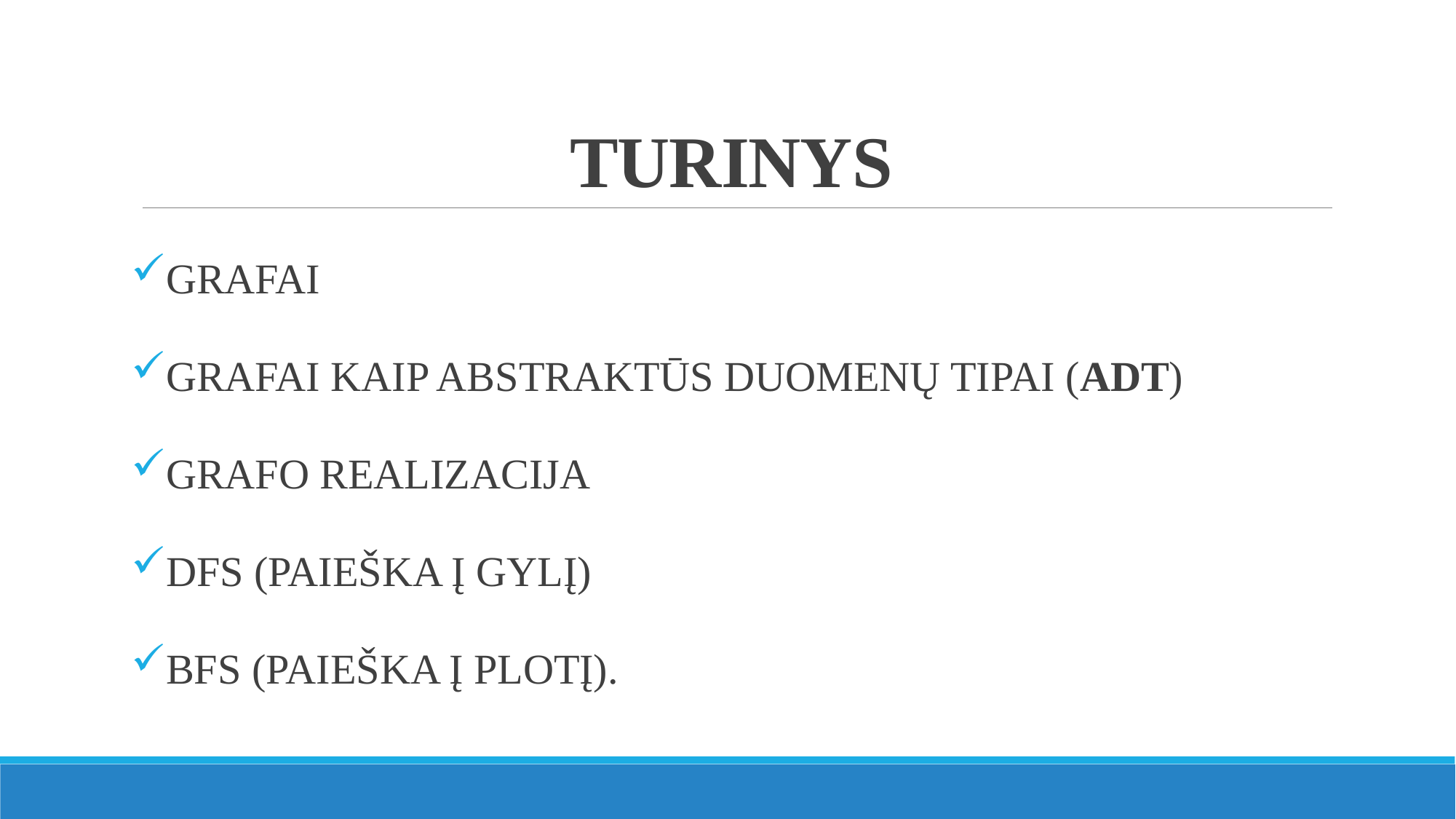

# TURINYS
GRAFAI
GRAFAI KAIP ABSTRAKTŪS DUOMENŲ TIPAI (ADT)
GRAFO REALIZACIJA
DFS (PAIEŠKA Į GYLĮ)
BFS (PAIEŠKA Į PLOTĮ).